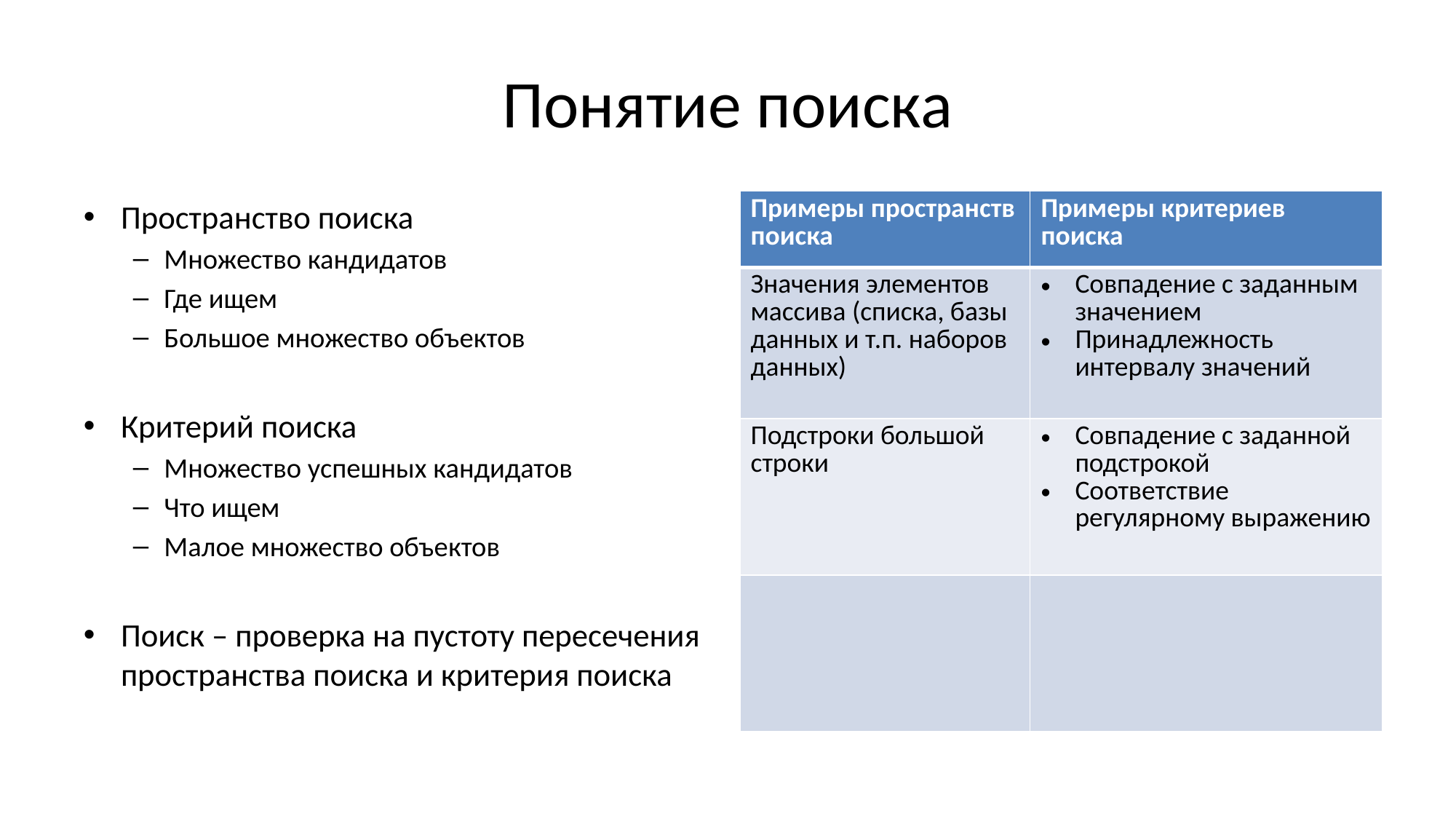

# Понятие поиска
Пространство поиска
Множество кандидатов
Где ищем
Большое множество объектов

Критерий поиска
Множество успешных кандидатов
Что ищем
Малое множество объектов

Поиск – проверка на пустоту пересечения пространства поиска и критерия поиска

| Примеры пространств поиска | Примеры критериев поиска |
| --- | --- |
| Значения элементов массива (списка, базы данных и т.п. наборов данных) | Совпадение с заданным значением Принадлежность интервалу значений |
| Подстроки большой строки | Совпадение с заданной подстрокой Соответствие регулярному выражению |
|  |  |